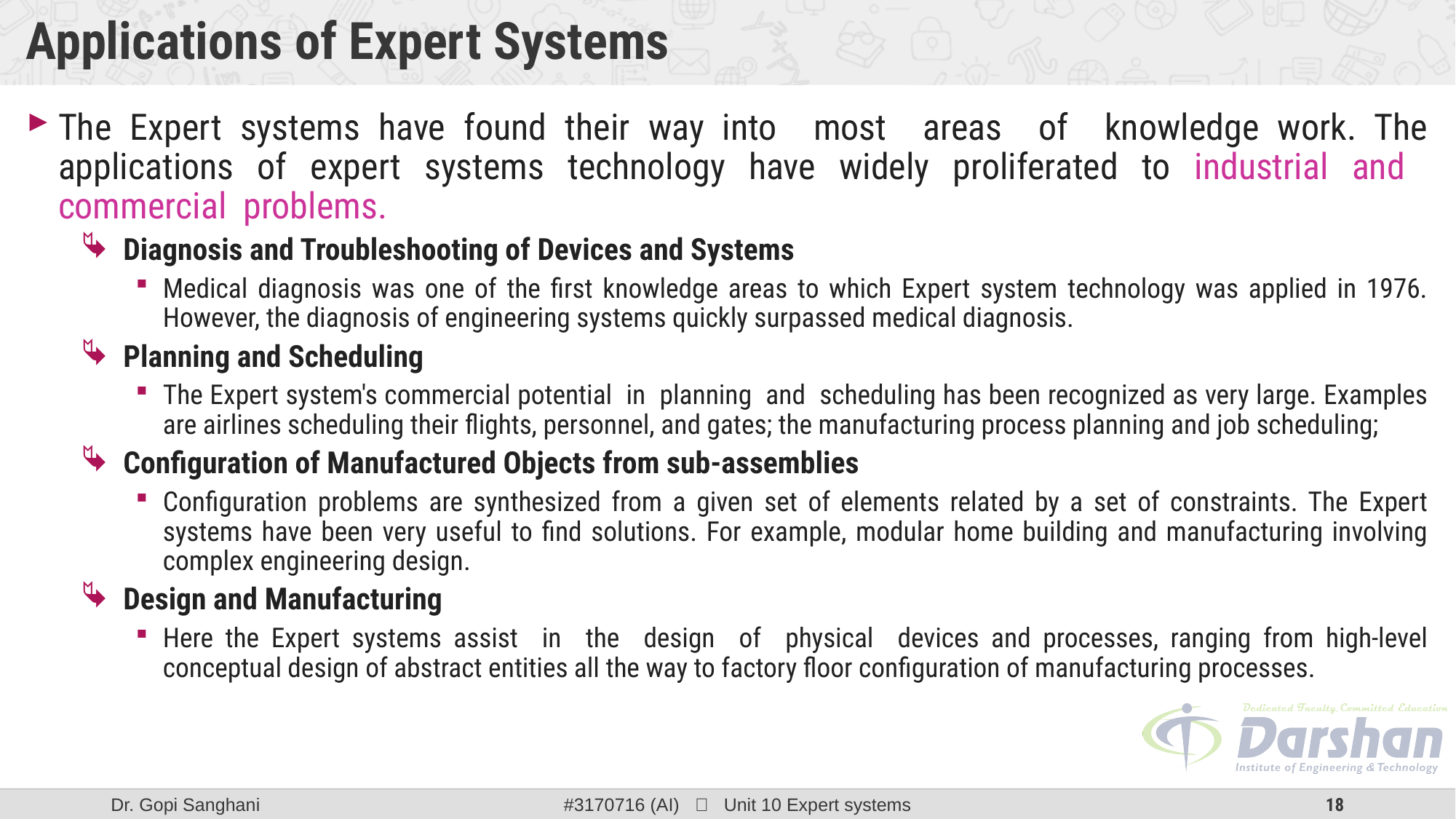

# Applications of Expert Systems
The Expert systems have found their way into  most  areas  of  knowledge work. The applications of expert systems technology have widely proliferated to industrial and  commercial  problems.
Diagnosis and Troubleshooting of Devices and Systems
Medical diagnosis was one of the first knowledge areas to which Expert system technology was applied in 1976. However, the diagnosis of engineering systems quickly surpassed medical diagnosis.
Planning and Scheduling
The Expert system's commercial potential  in  planning  and  scheduling has been recognized as very large. Examples are airlines scheduling their flights, personnel, and gates; the manufacturing process planning and job scheduling;
Configuration of Manufactured Objects from sub-assemblies
Configuration problems are synthesized from a given set of elements related by a set of constraints. The Expert systems have been very useful to find solutions. For example, modular home building and manufacturing involving complex engineering design.
Design and Manufacturing
Here the Expert systems assist  in  the  design  of  physical  devices and processes, ranging from high-level conceptual design of abstract entities all the way to factory floor configuration of manufacturing processes.